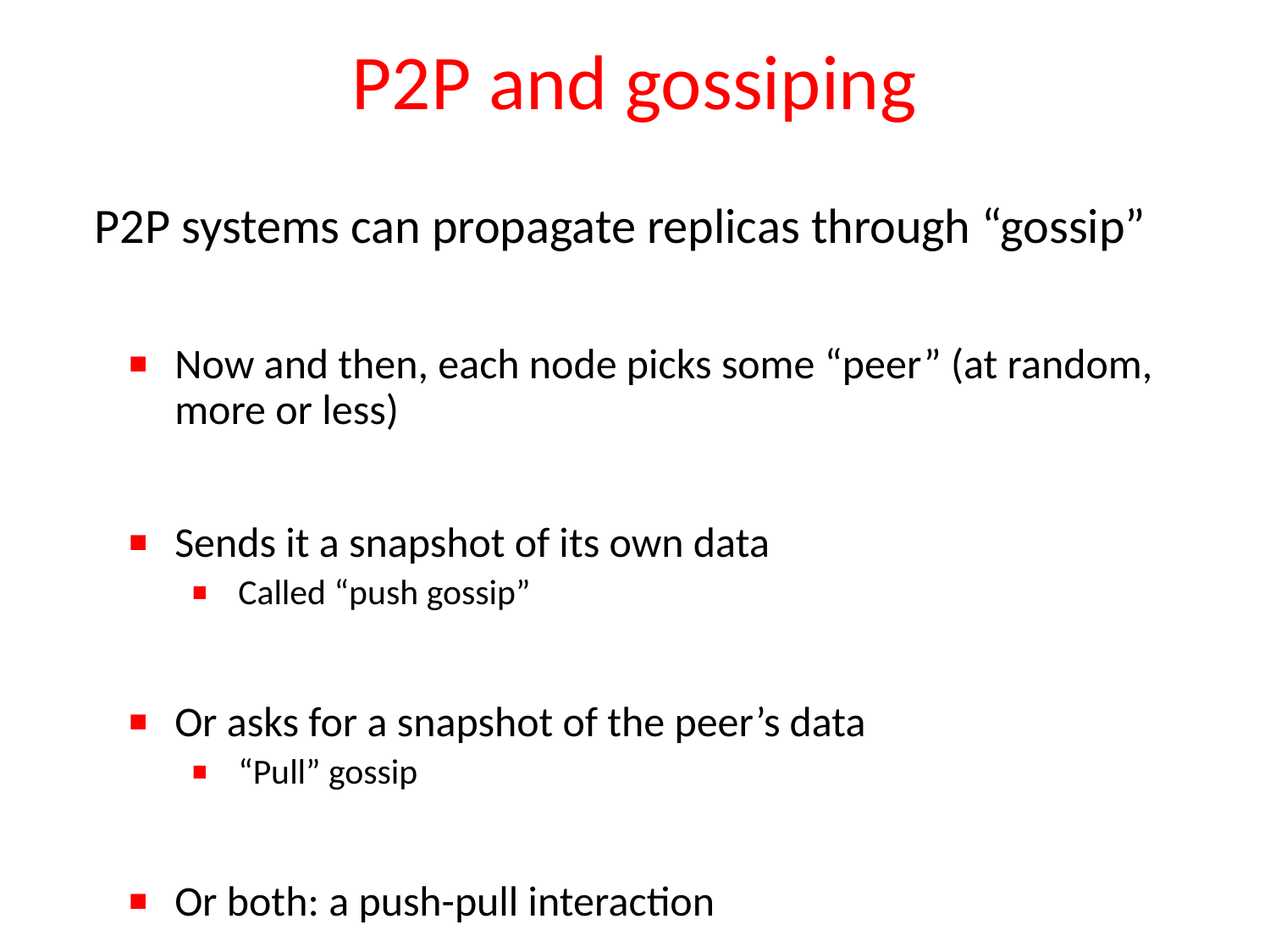

# P2P and gossiping
P2P systems can propagate replicas through “gossip”

Now and then, each node picks some “peer” (at random, more or less)

Sends it a snapshot of its own data
Called “push gossip”

Or asks for a snapshot of the peer’s data
“Pull” gossip

Or both: a push-pull interaction